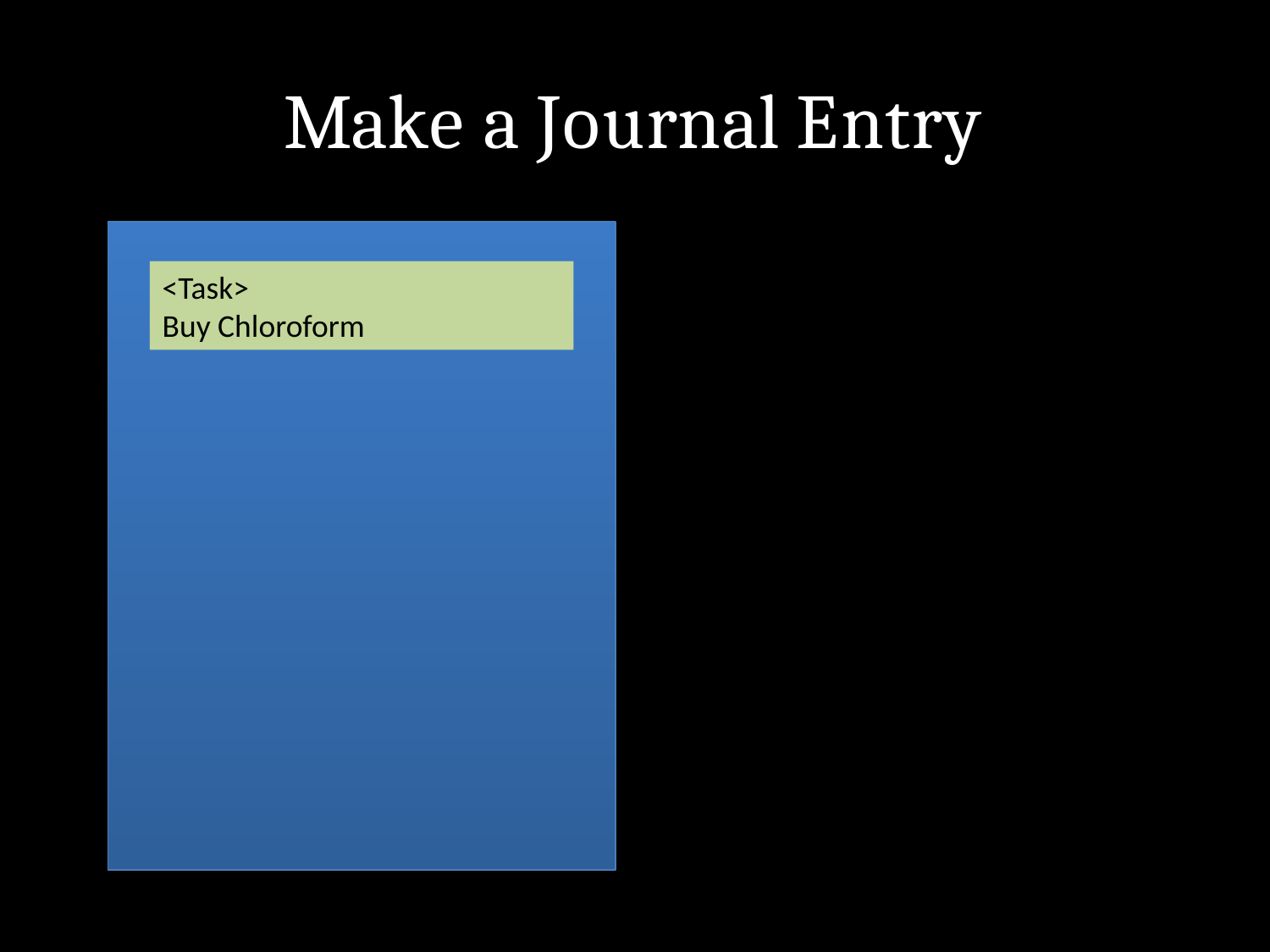

# Make a Journal Entry

<Task>
Buy Chloroform